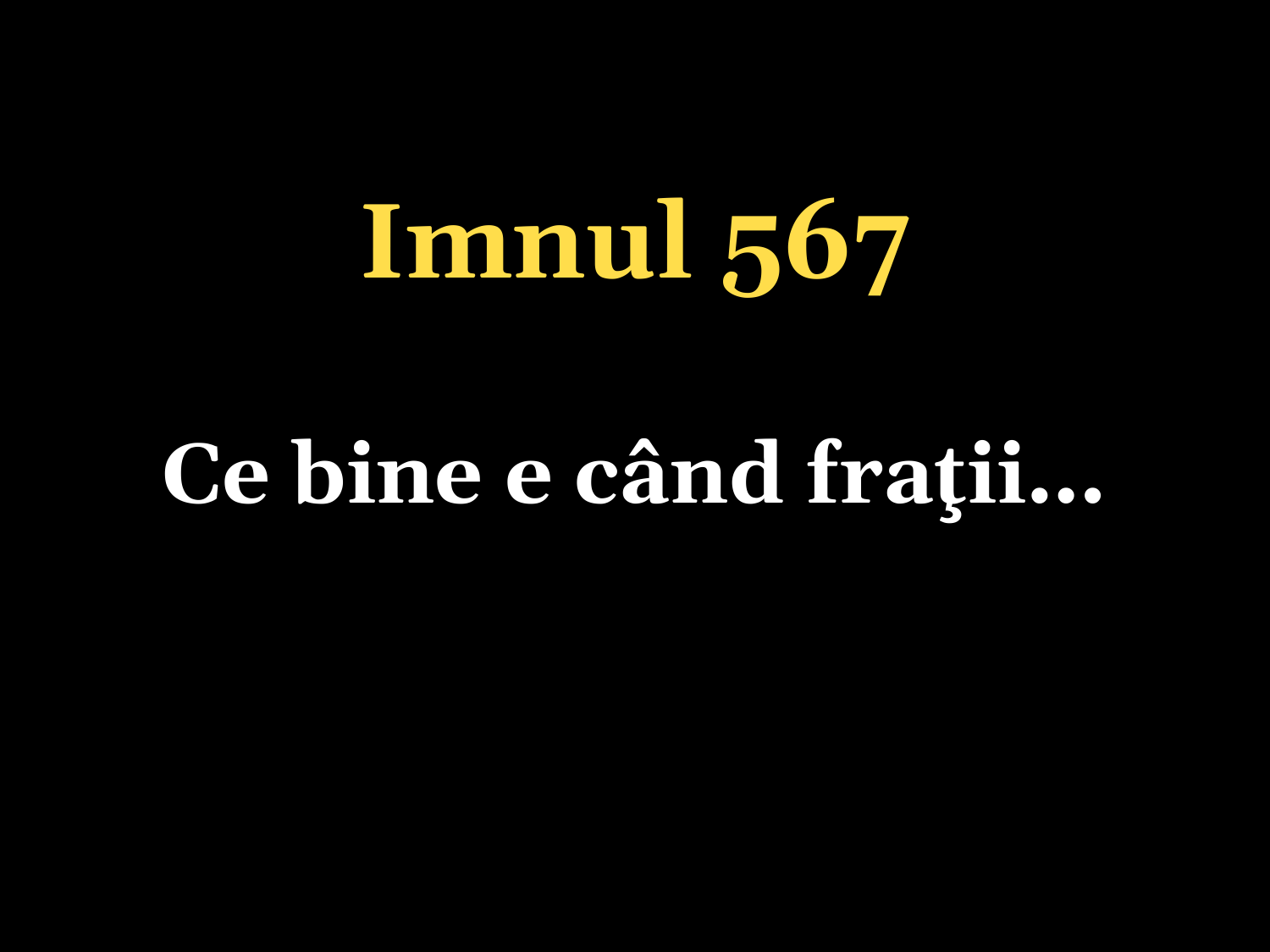

Imnul 567
Ce bine e când fraţii…